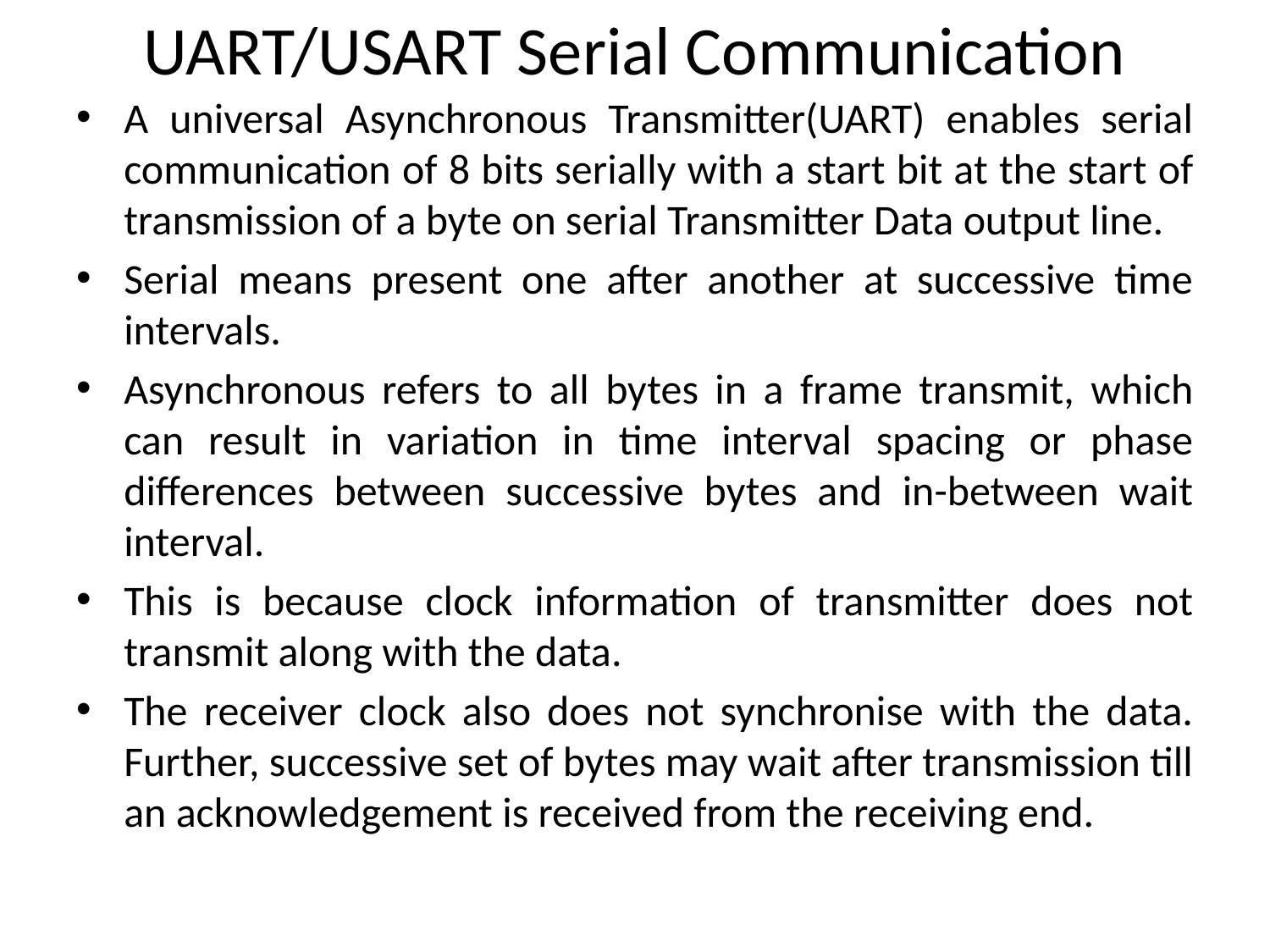

# UART/USART Serial Communication
A universal Asynchronous Transmitter(UART) enables serial communication of 8 bits serially with a start bit at the start of transmission of a byte on serial Transmitter Data output line.
Serial means present one after another at successive time intervals.
Asynchronous refers to all bytes in a frame transmit, which can result in variation in time interval spacing or phase differences between successive bytes and in-between wait interval.
This is because clock information of transmitter does not transmit along with the data.
The receiver clock also does not synchronise with the data. Further, successive set of bytes may wait after transmission till an acknowledgement is received from the receiving end.